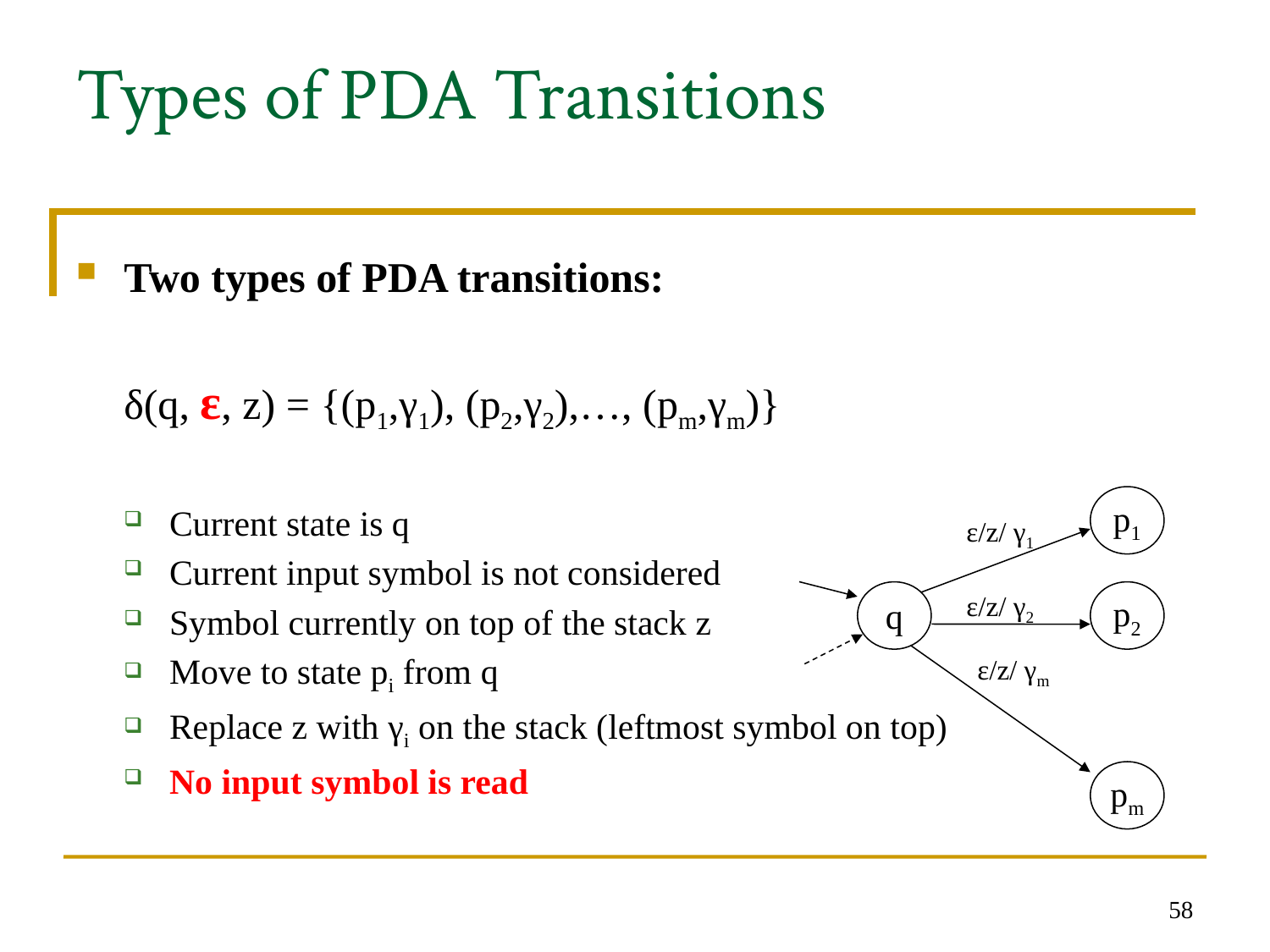

# Types of PDA Transitions
Two types of PDA transitions:

	δ(q, ε, z) = {(p1,γ1), (p2,γ2),…, (pm,γm)}

Current state is q
Current input symbol is not considered
Symbol currently on top of the stack z
Move to state pi from q
Replace z with γi on the stack (leftmost symbol on top)
No input symbol is read

																:

p1
ε/z/ γ1

q
ε/z/ γ2
p2

ε/z/ γm
pm
58